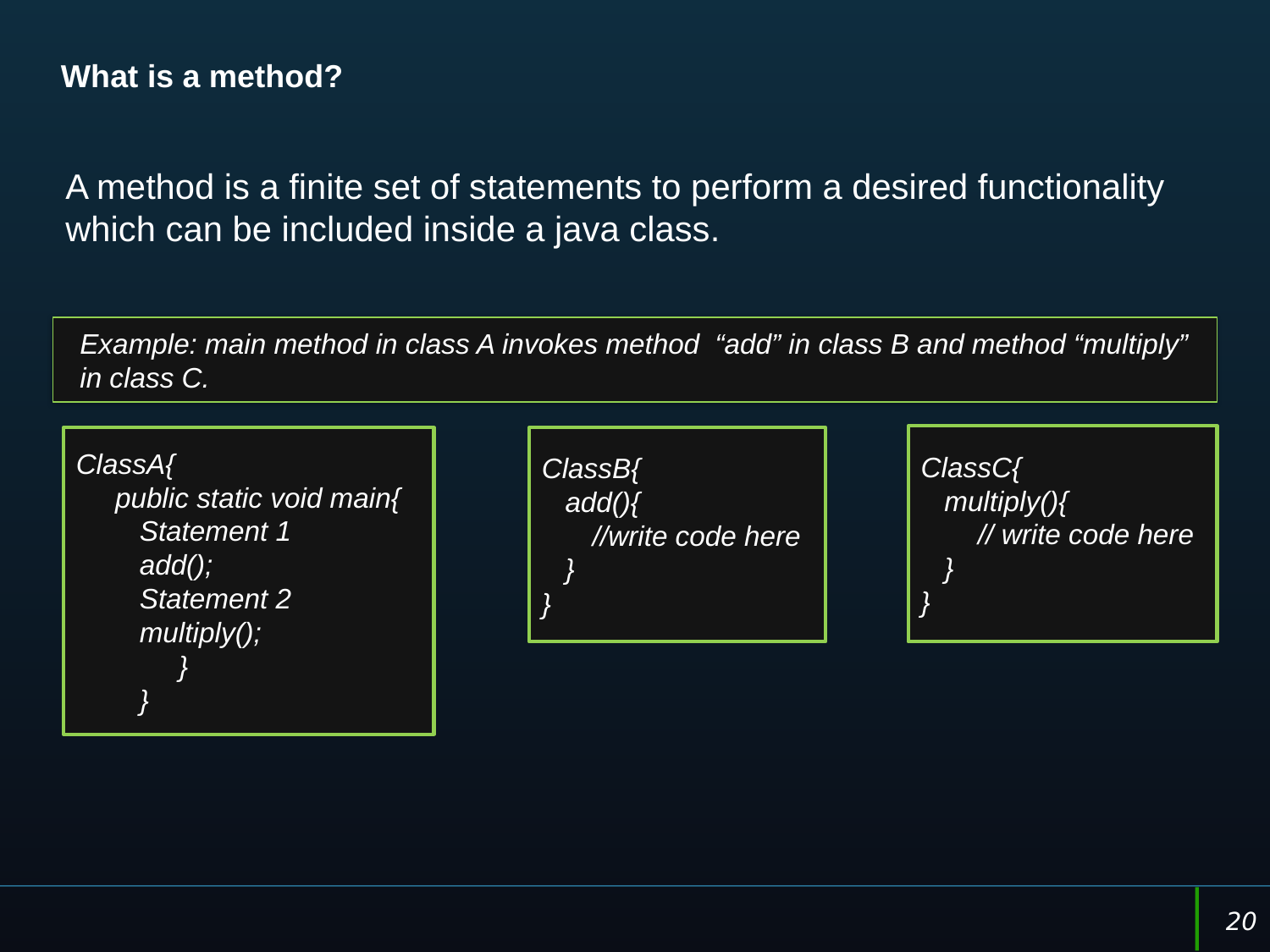

# What is a method?
A method is a finite set of statements to perform a desired functionality which can be included inside a java class.

Example: main method in class A invokes method  “add” in class B and method “multiply” in class C.
ClassC{
   multiply(){
      // write code here
   }
}
ClassA{
     public static void main{
Statement 1
add();
Statement 2
multiply();
     }
}
ClassB{
   add(){
     //write code here
   }
}
20